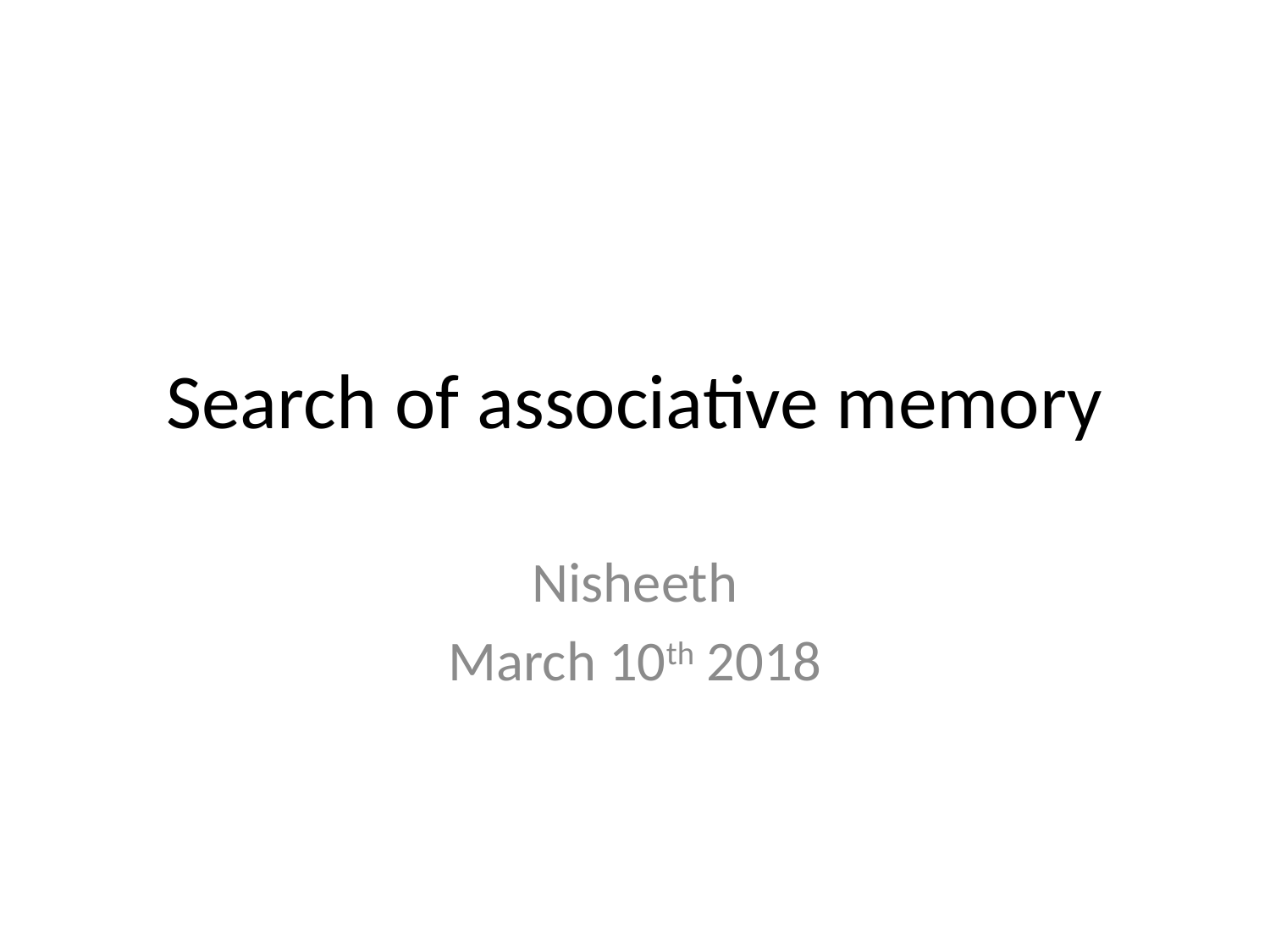

# Search of associative memory
Nisheeth
March 10th 2018